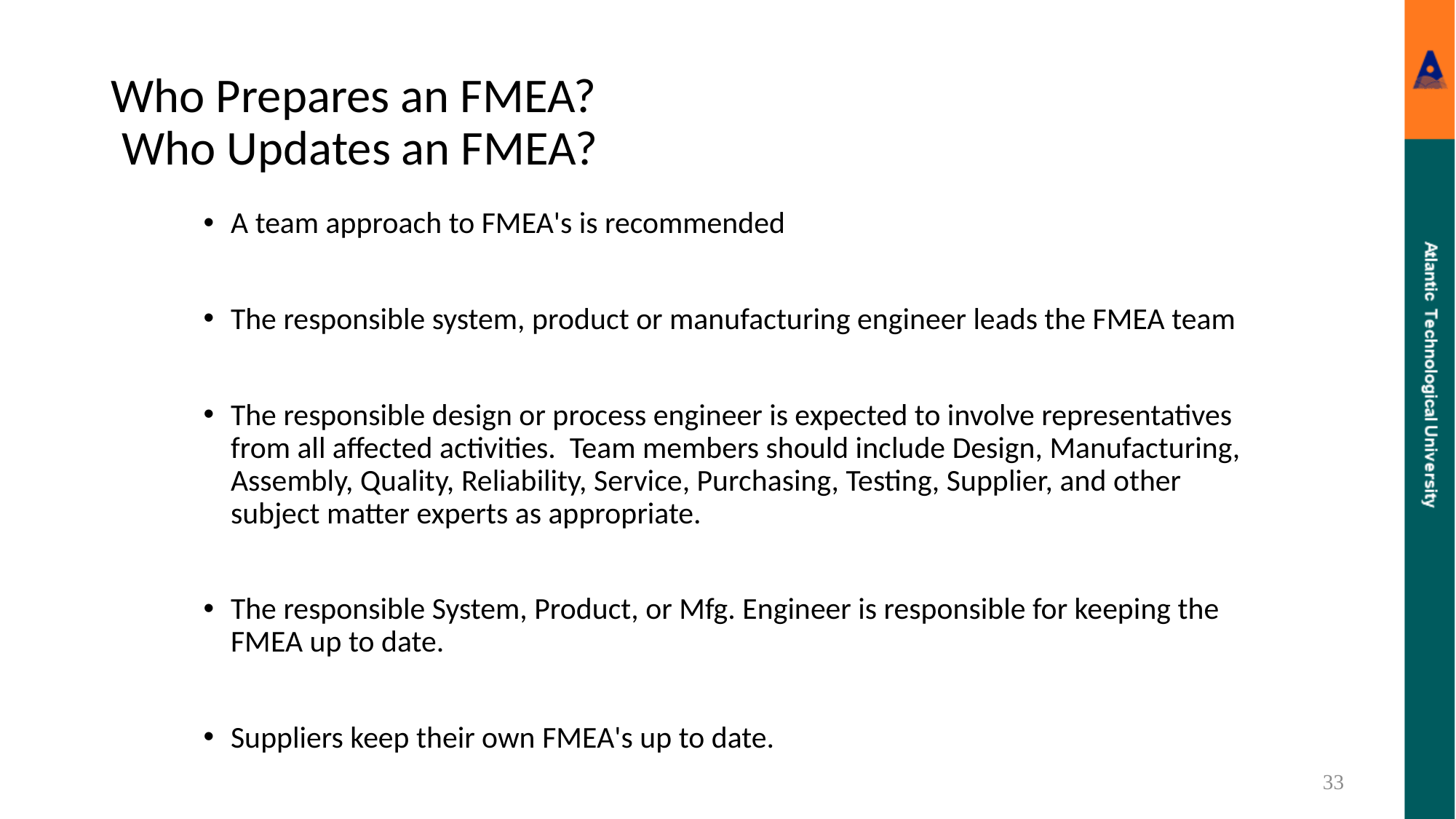

# Who Prepares an FMEA? Who Updates an FMEA?
A team approach to FMEA's is recommended

The responsible system, product or manufacturing engineer leads the FMEA team

The responsible design or process engineer is expected to involve representatives from all affected activities.  Team members should include Design, Manufacturing, Assembly, Quality, Reliability, Service, Purchasing, Testing, Supplier, and other subject matter experts as appropriate.

The responsible System, Product, or Mfg. Engineer is responsible for keeping the FMEA up to date.

Suppliers keep their own FMEA's up to date.

33